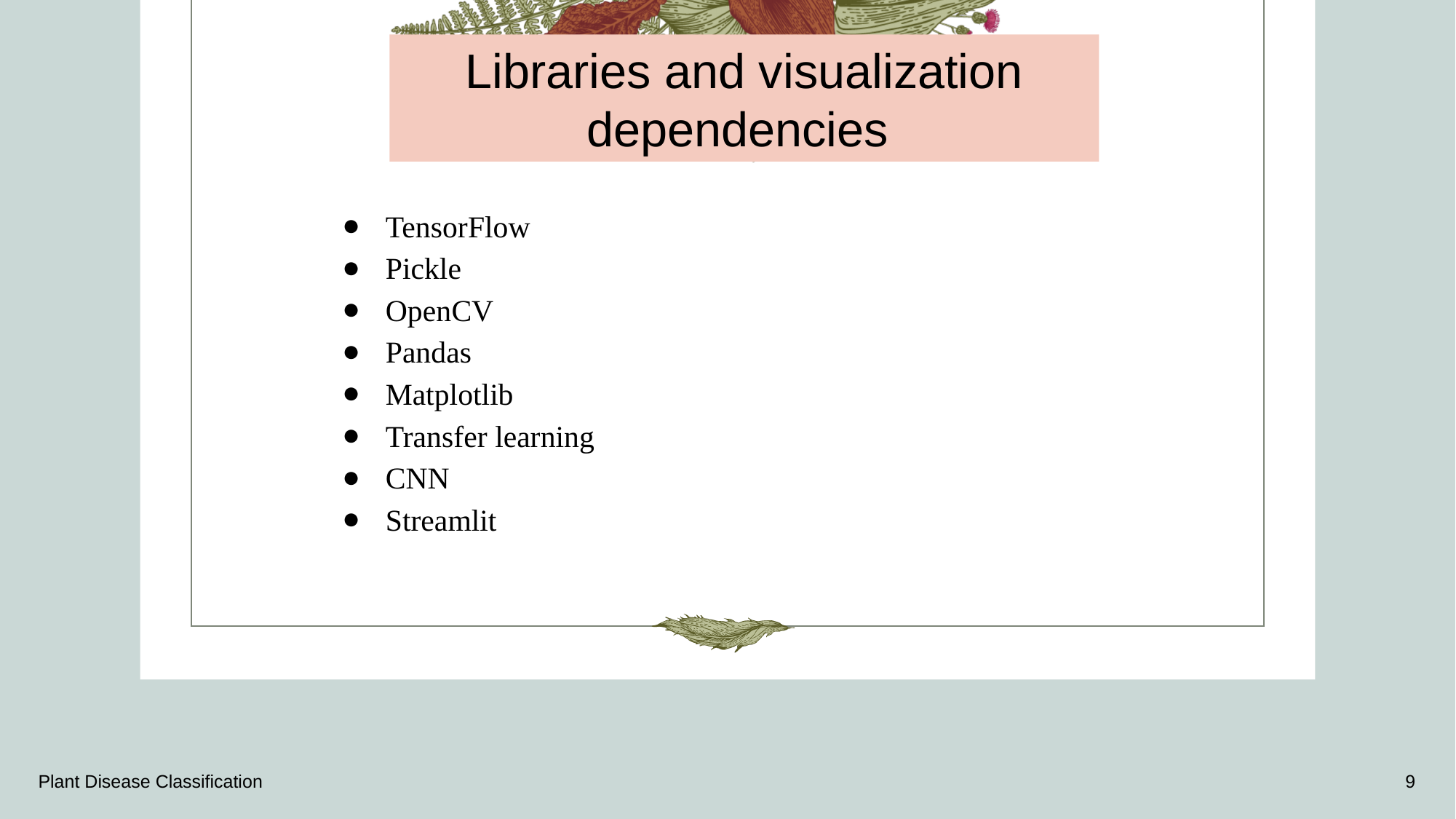

Libraries and visualization dependencies
TensorFlow
Pickle
OpenCV
Pandas
Matplotlib
Transfer learning
CNN
Streamlit

Plant Disease Classification
9